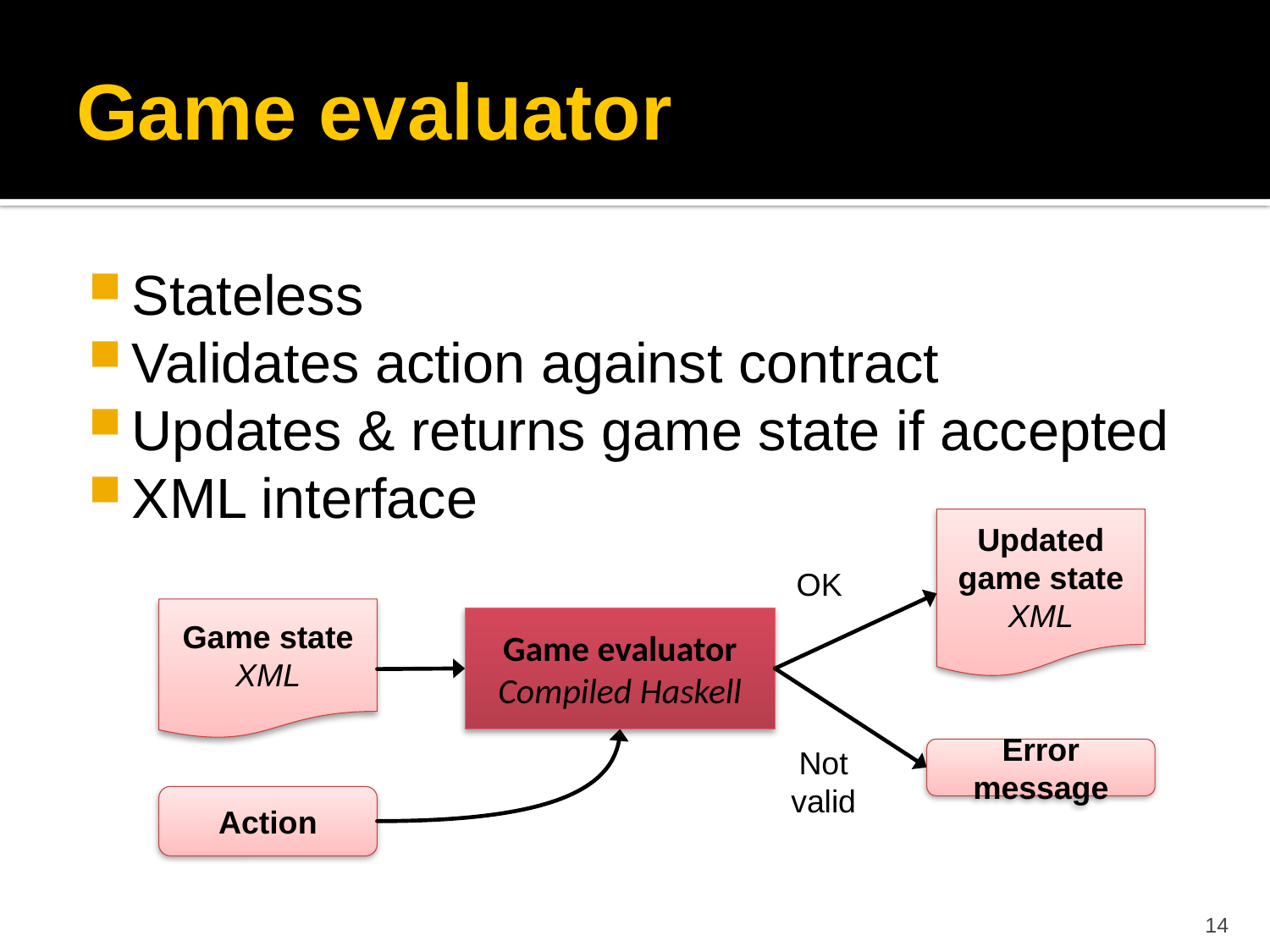

# Game evaluator
Stateless
Validates action against contract
Updates & returns game state if accepted
XML interface
Updated game state
XML
OK
Game state
XML
Game evaluator
Compiled Haskell
Not valid
Error message
Action
14